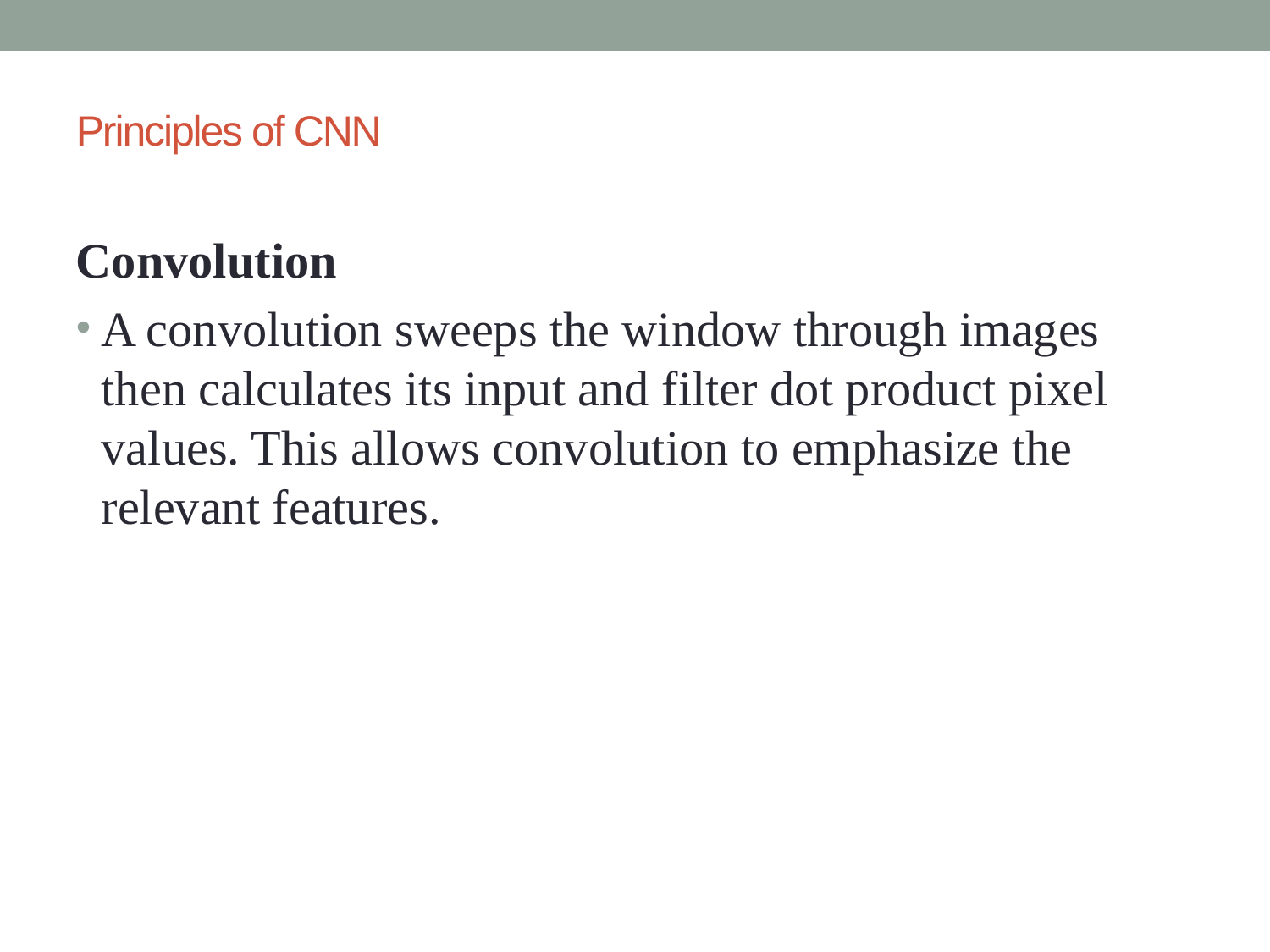

Principles of CNN
Convolution
A convolution sweeps the window through images then calculates its input and filter dot product pixel values. This allows convolution to emphasize the relevant features.